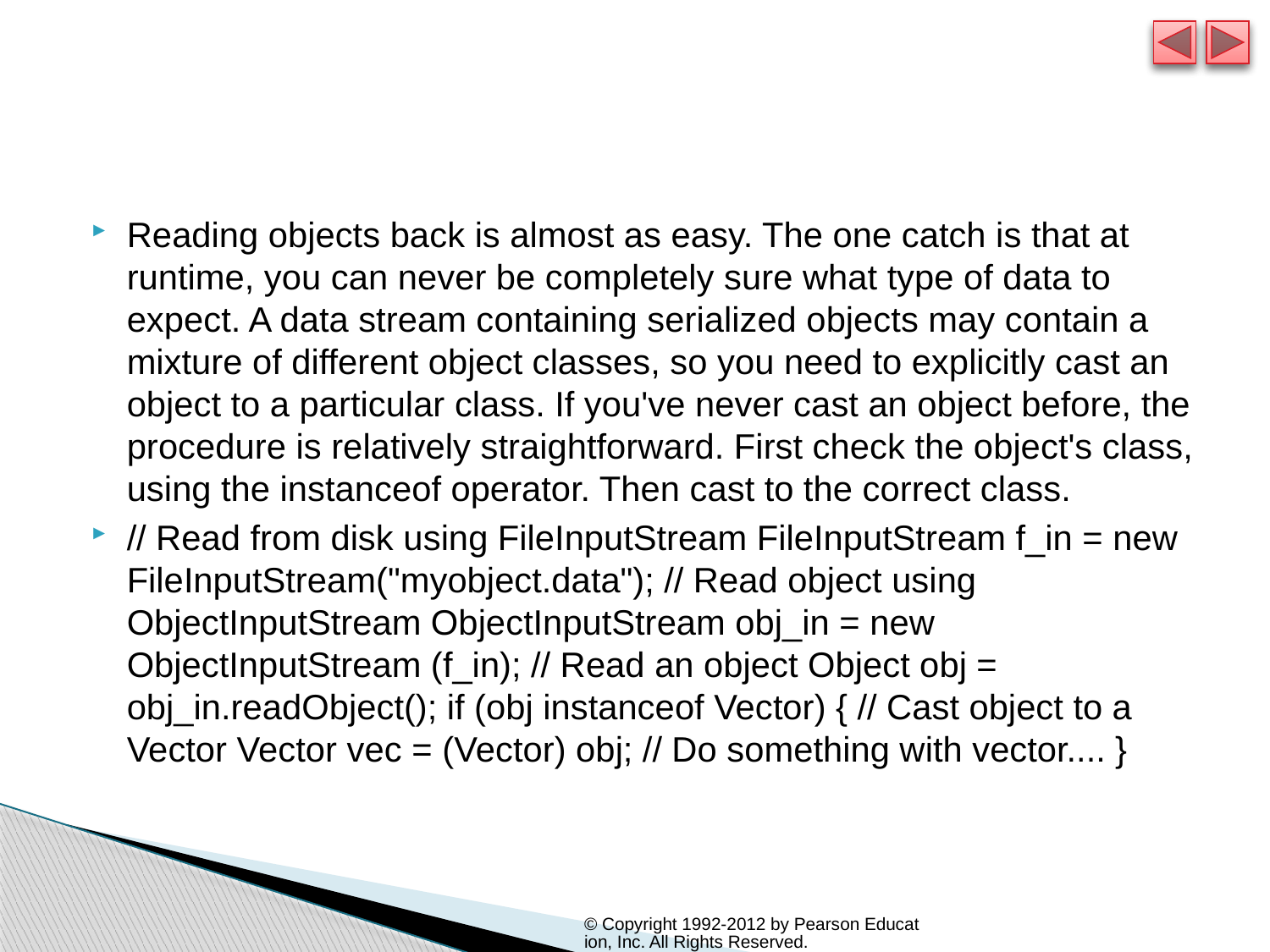

#
Reading objects back is almost as easy. The one catch is that at runtime, you can never be completely sure what type of data to expect. A data stream containing serialized objects may contain a mixture of different object classes, so you need to explicitly cast an object to a particular class. If you've never cast an object before, the procedure is relatively straightforward. First check the object's class, using the instanceof operator. Then cast to the correct class.
// Read from disk using FileInputStream FileInputStream f_in = new FileInputStream("myobject.data"); // Read object using ObjectInputStream ObjectInputStream obj_in = new ObjectInputStream (f_in); // Read an object Object obj = obj_in.readObject(); if (obj instanceof Vector) { // Cast object to a Vector Vector vec = (Vector) obj; // Do something with vector.... }
© Copyright 1992-2012 by Pearson Education, Inc. All Rights Reserved.